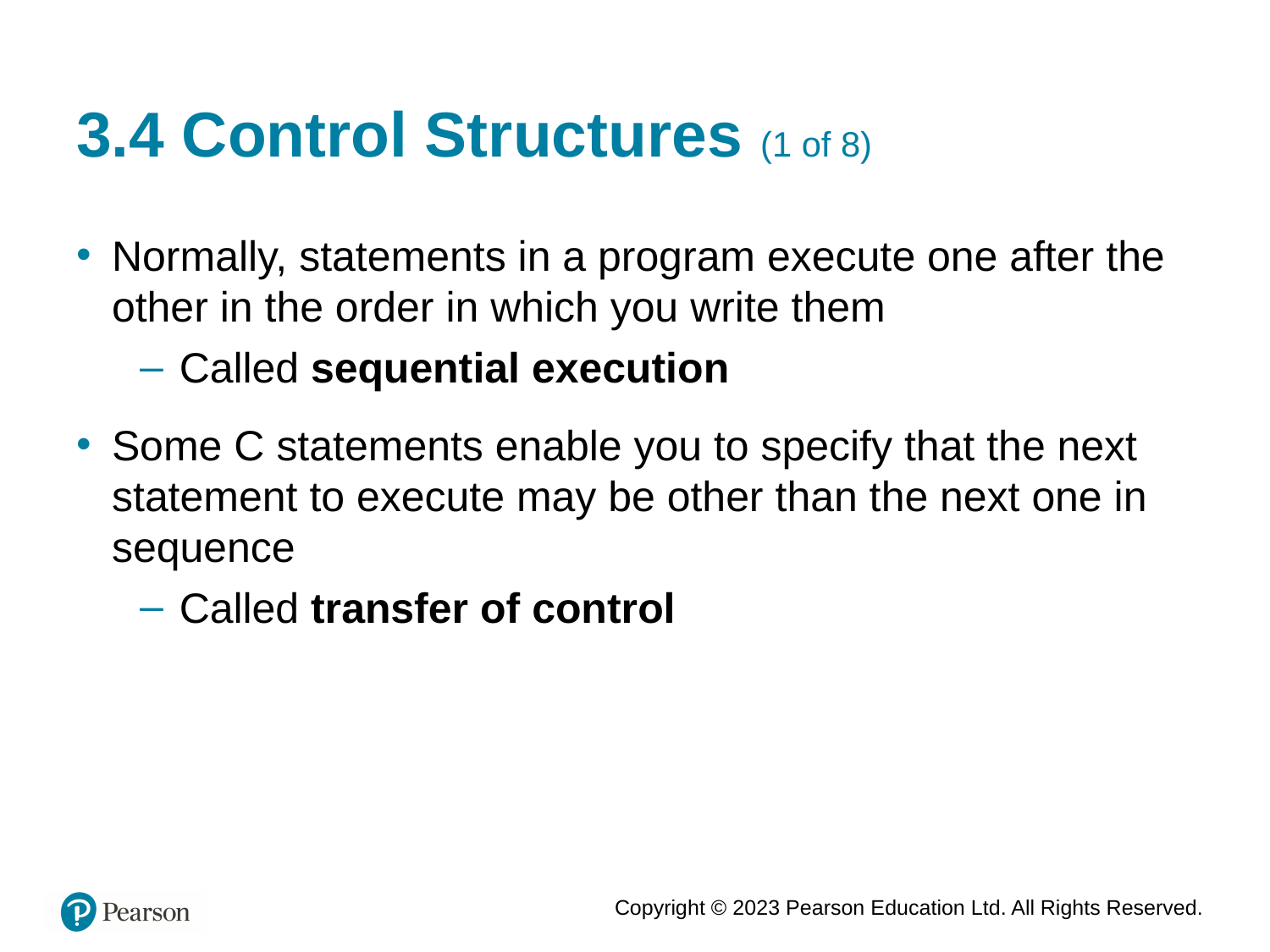

# 3.4 Control Structures (1 of 8)
Normally, statements in a program execute one after the other in the order in which you write them
Called sequential execution
Some C statements enable you to specify that the next statement to execute may be other than the next one in sequence
Called transfer of control